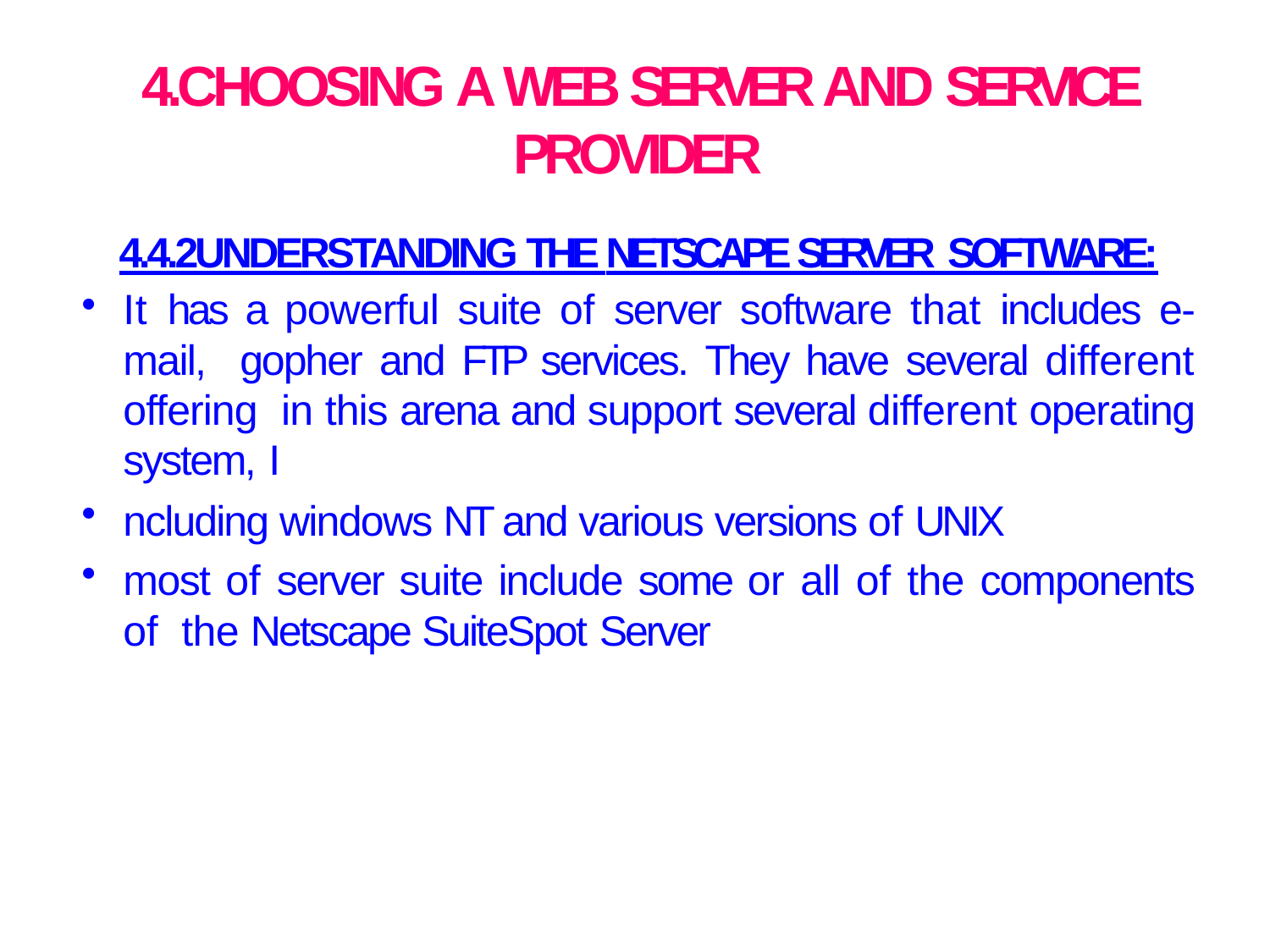

# 4.CHOOSING A WEB SERVER AND SERVICE  PROVIDER
4.4.2UNDERSTANDING THE NETSCAPE SERVER SOFTWARE:
It has a powerful suite of server software that includes e-mail,  gopher and FTP services. They have several different offering  in this arena and support several different operating system, I
ncluding windows NT and various versions of UNIX
most of server suite include some or all of the components of  the Netscape SuiteSpot Server